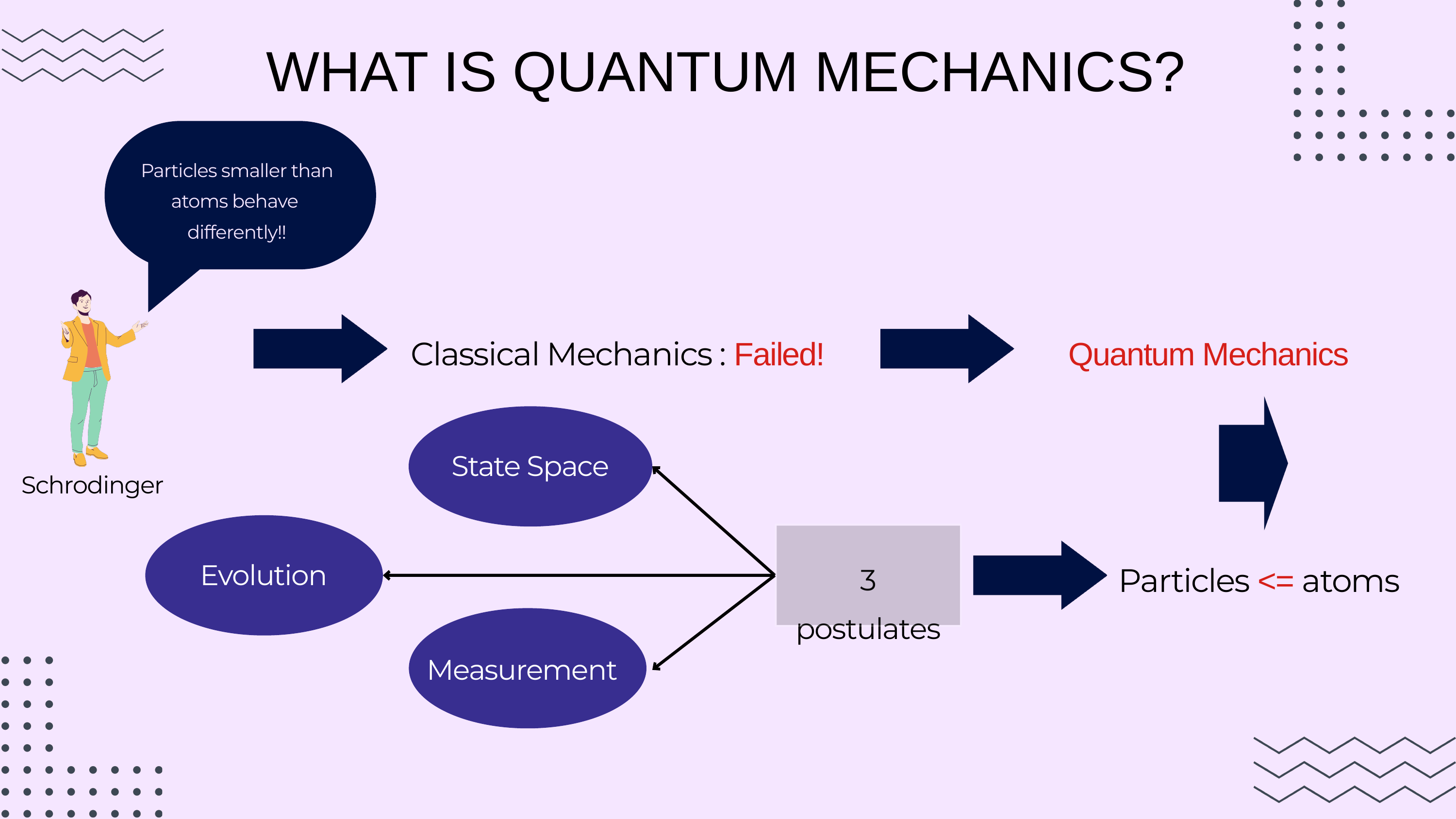

WHAT IS QUANTUM MECHANICS?

Particles smaller than atoms behave
differently!!

Classical Mechanics : Failed!
Quantum Mechanics

State Space

Schrodinger

Evolution

Particles <= atoms
3 postulates

Measurement